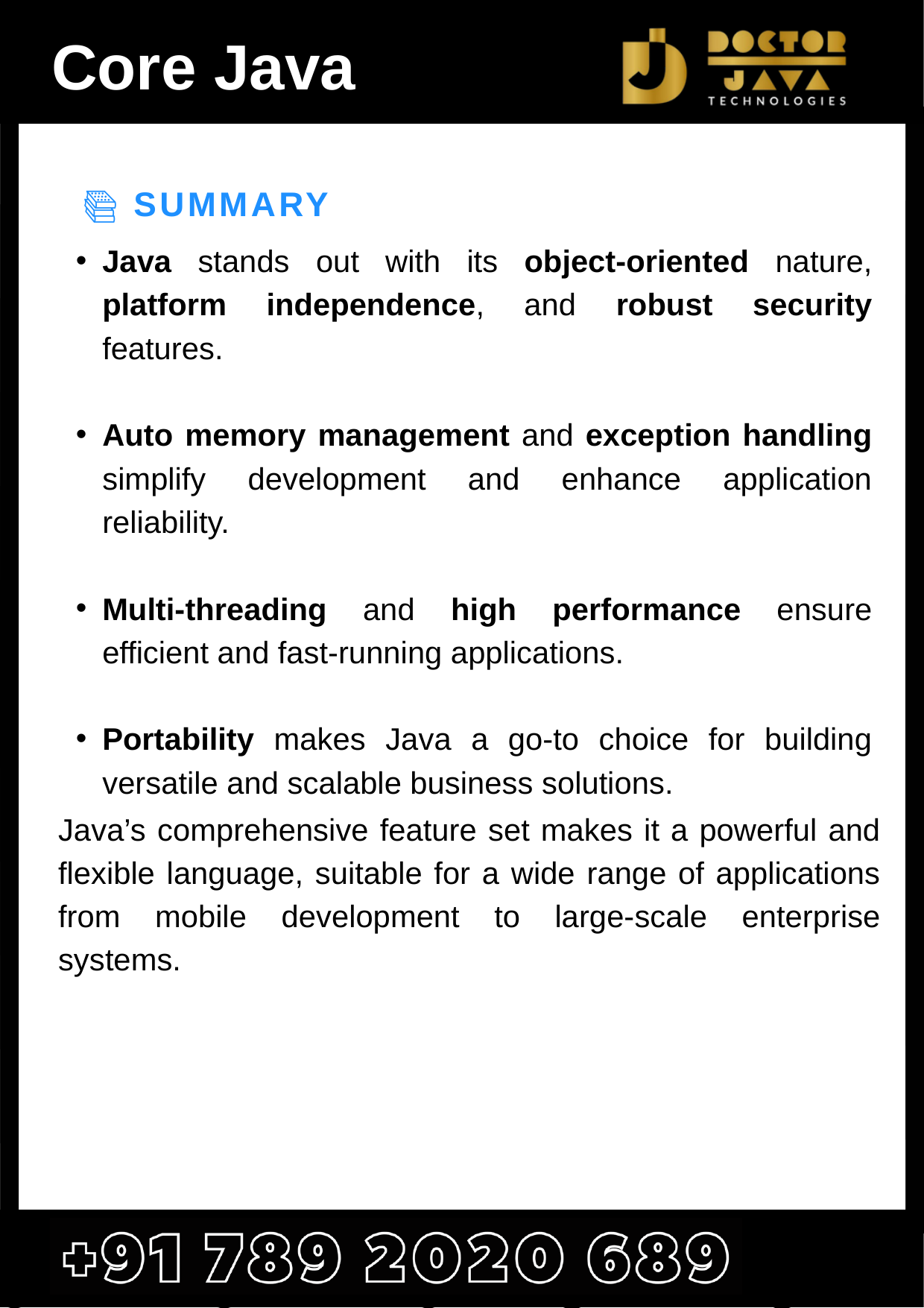

Core Java

📚 SUMMARY
Java stands out with its object-oriented nature, platform independence, and robust security features.

Auto memory management and exception handling simplify development and enhance application reliability.

Multi-threading and high performance ensure efficient and fast-running applications.

Portability makes Java a go-to choice for building versatile and scalable business solutions.

Java’s comprehensive feature set makes it a powerful and flexible language, suitable for a wide range of applications from mobile development to large-scale enterprise systems.